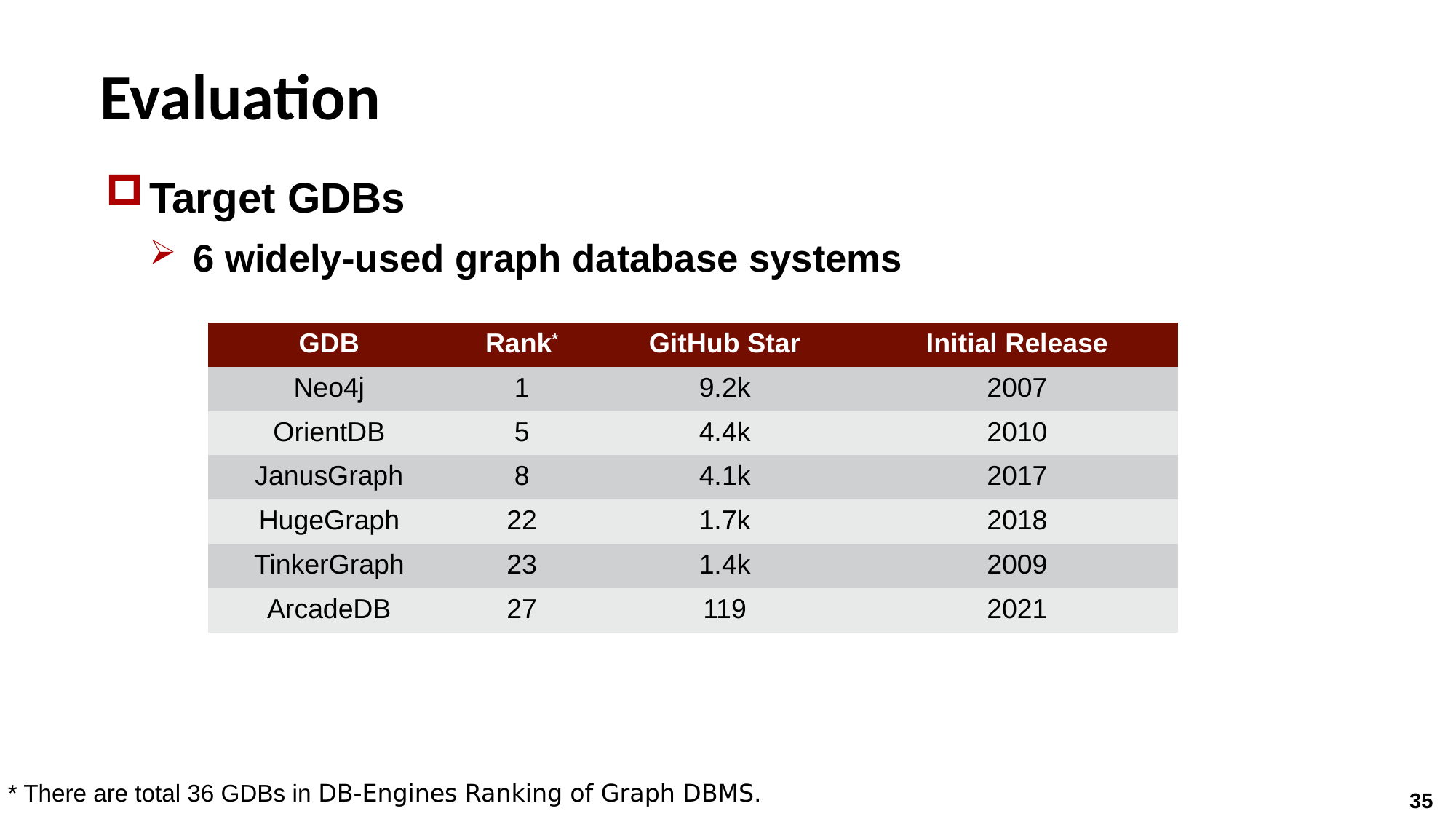

# Evaluation
Target GDBs
6 widely-used graph database systems
| GDB | Rank\* | GitHub Star | Initial Release |
| --- | --- | --- | --- |
| Neo4j | 1 | 9.2k | 2007 |
| OrientDB | 5 | 4.4k | 2010 |
| JanusGraph | 8 | 4.1k | 2017 |
| HugeGraph | 22 | 1.7k | 2018 |
| TinkerGraph | 23 | 1.4k | 2009 |
| ArcadeDB | 27 | 119 | 2021 |
* There are total 36 GDBs in DB-Engines Ranking of Graph DBMS.